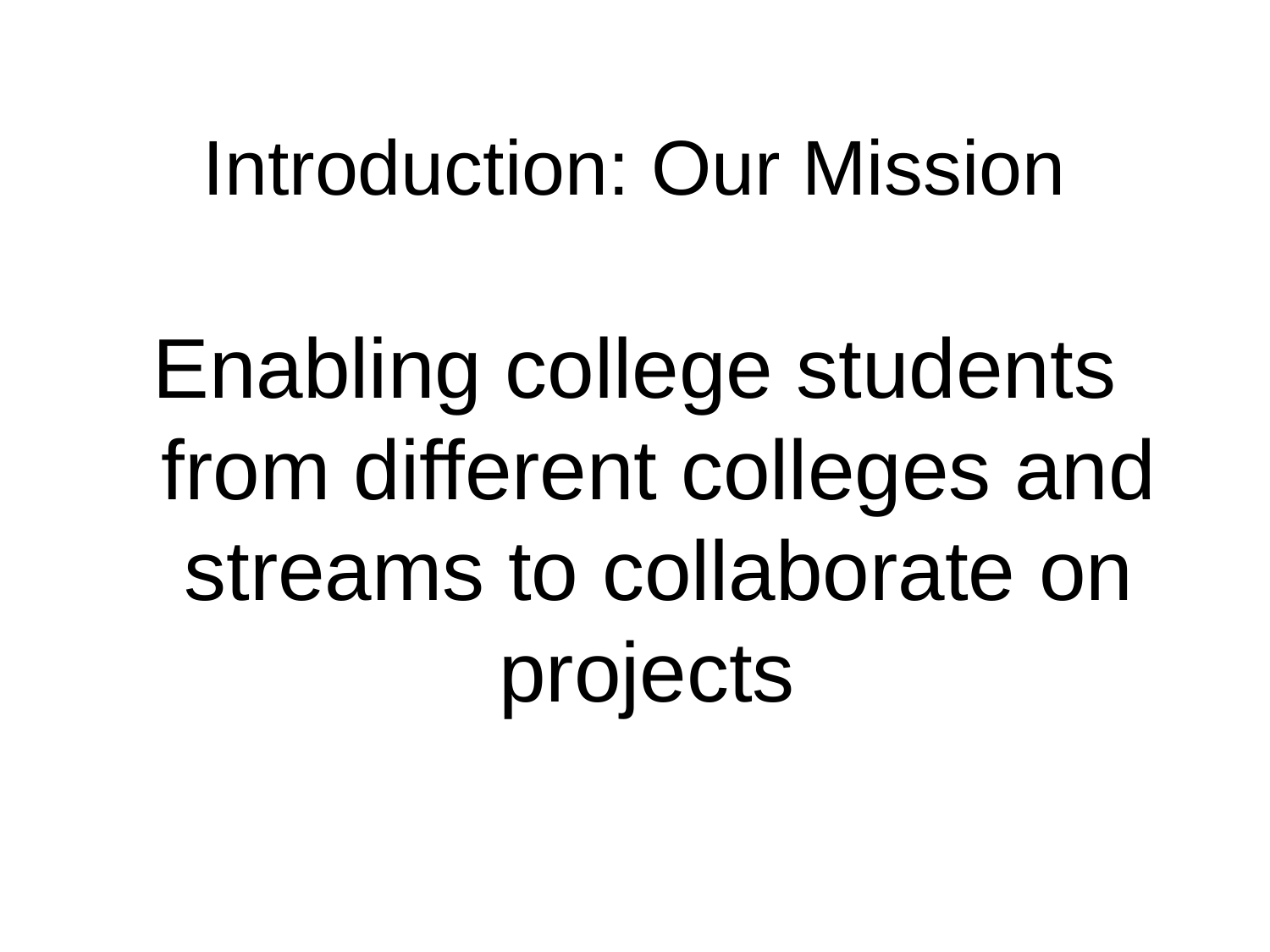

# Introduction: Our Mission
Enabling college students from different colleges and streams to collaborate on projects